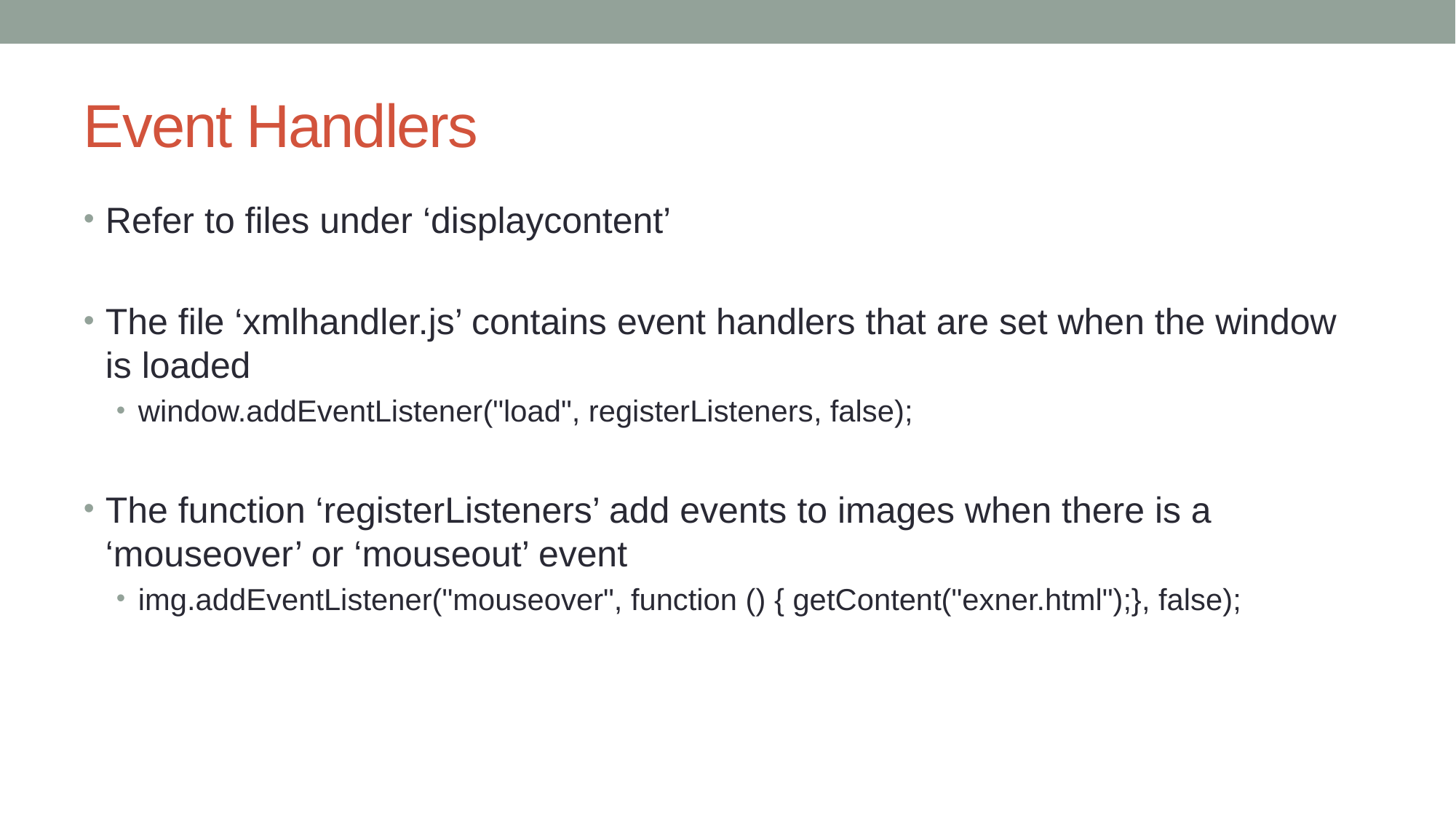

# Event Handlers
Refer to files under ‘displaycontent’

The file ‘xmlhandler.js’ contains event handlers that are set when the window is loaded
window.addEventListener("load", registerListeners, false);

The function ‘registerListeners’ add events to images when there is a ‘mouseover’ or ‘mouseout’ event
img.addEventListener("mouseover", function () { getContent("exner.html");}, false);